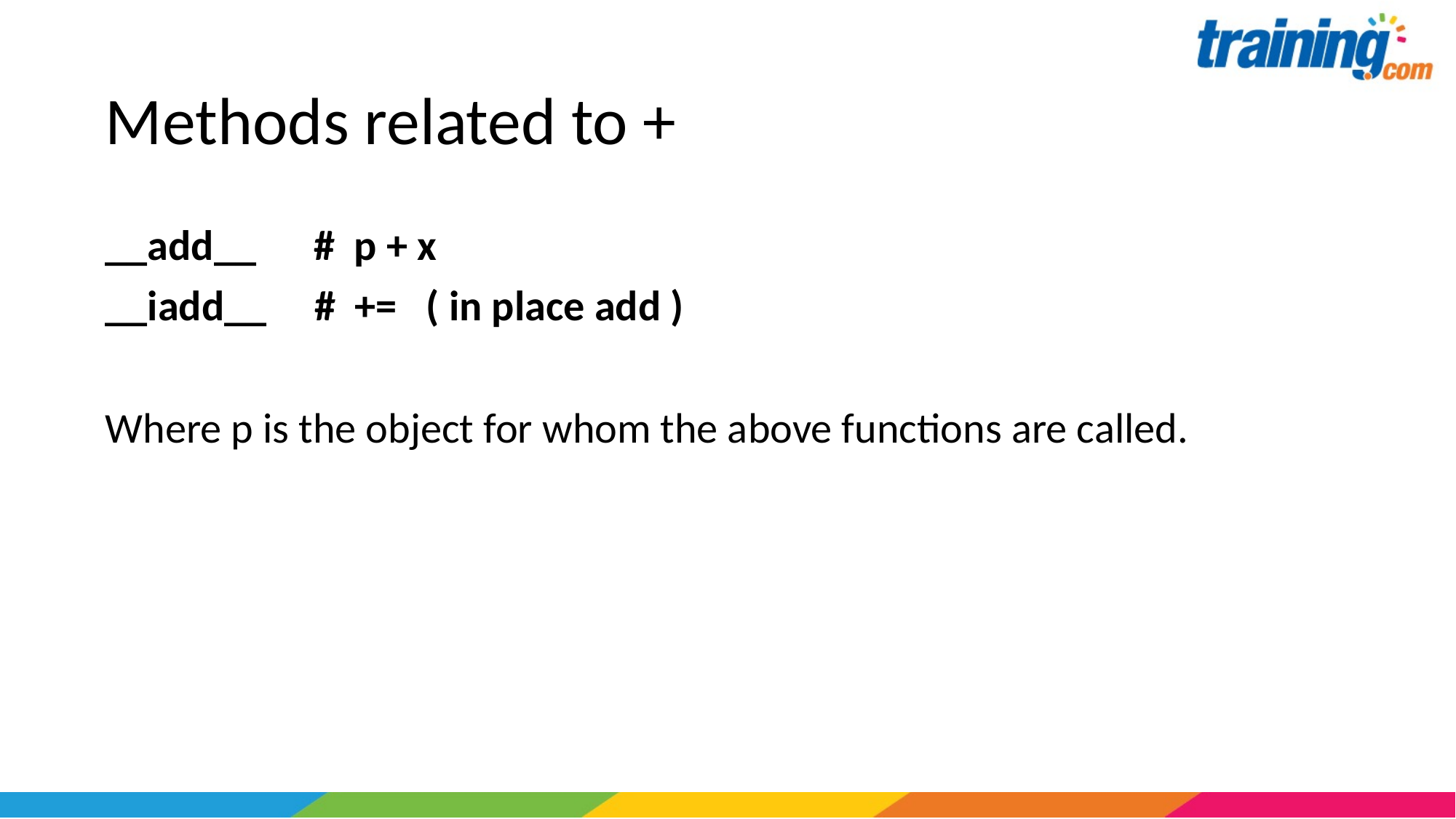

# Methods related to +
__add__      #  p + x
__iadd__     #  +=   ( in place add )

Where p is the object for whom the above functions are called.